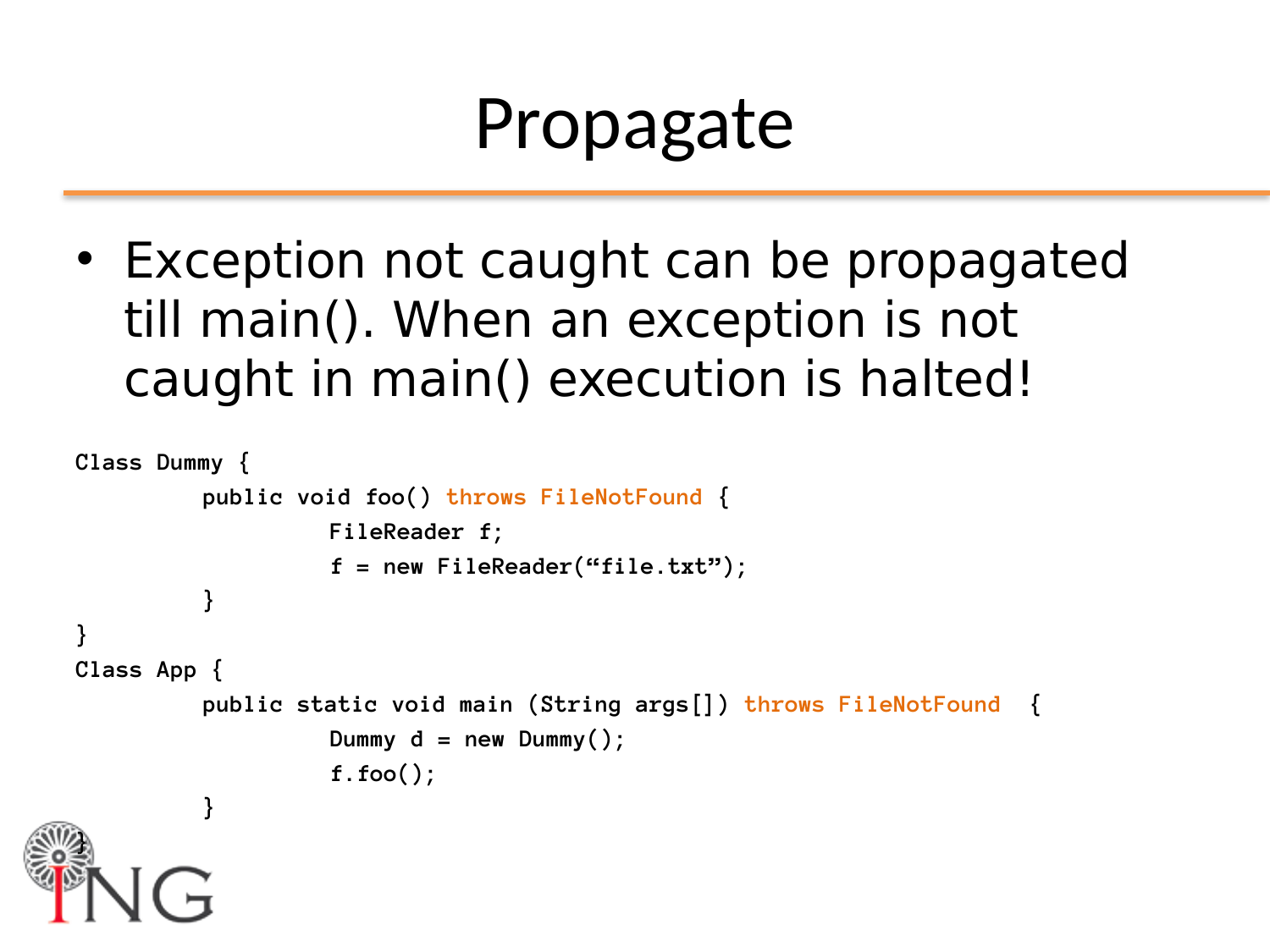

# Propagate
Exception not caught can be propagated till main(). When an exception is not caught in main() execution is halted!

Class Dummy {
	public void foo() throws FileNotFound {
		FileReader f;
		f = new FileReader(“file.txt”);
	}
}
Class App {
	public static void main (String args[]) throws FileNotFound  {
		Dummy d = new Dummy();
		f.foo();
	}
}